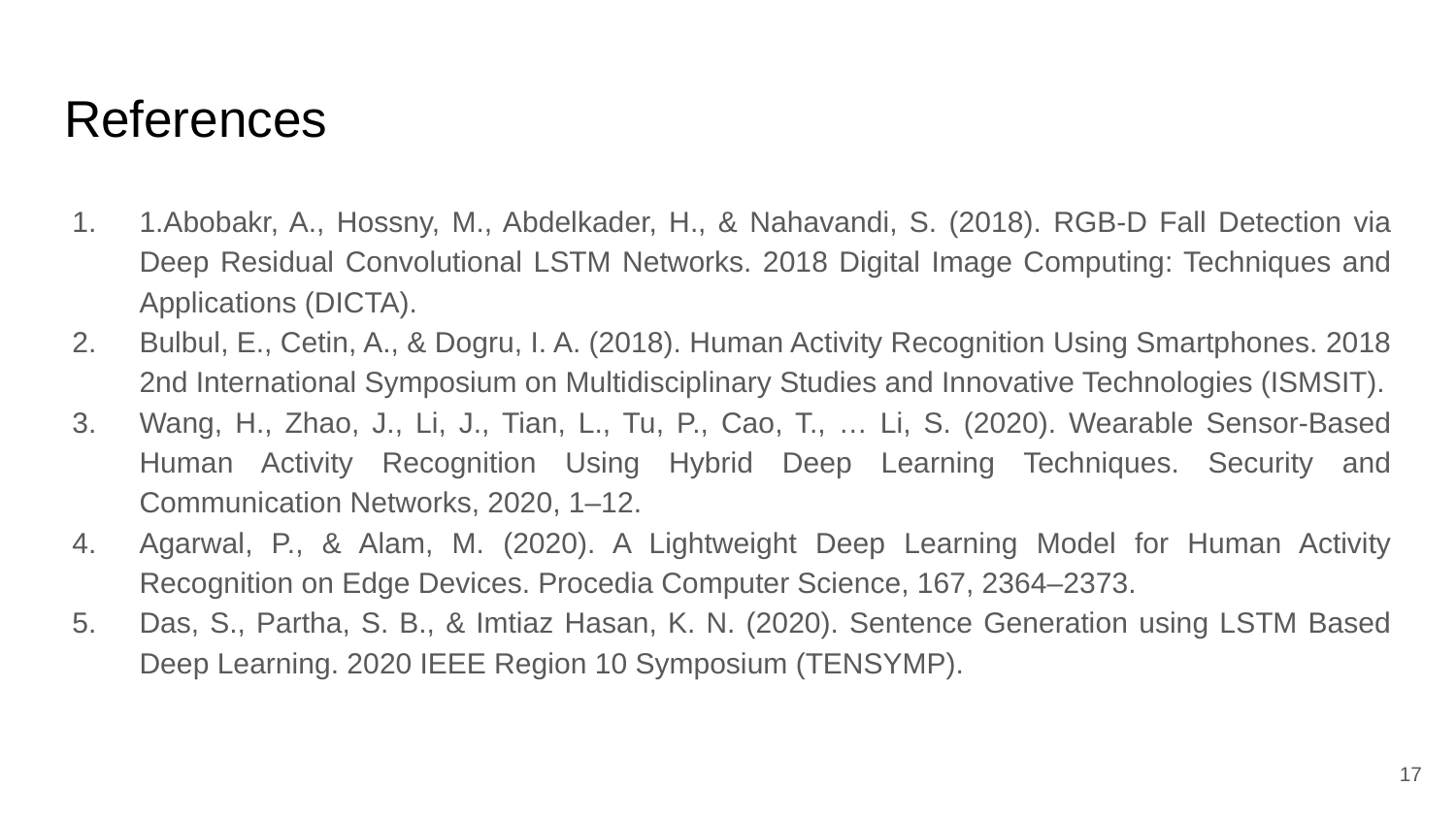

# References
1.Abobakr, A., Hossny, M., Abdelkader, H., & Nahavandi, S. (2018). RGB-D Fall Detection via Deep Residual Convolutional LSTM Networks. 2018 Digital Image Computing: Techniques and Applications (DICTA).
Bulbul, E., Cetin, A., & Dogru, I. A. (2018). Human Activity Recognition Using Smartphones. 2018 2nd International Symposium on Multidisciplinary Studies and Innovative Technologies (ISMSIT).
Wang, H., Zhao, J., Li, J., Tian, L., Tu, P., Cao, T., … Li, S. (2020). Wearable Sensor-Based Human Activity Recognition Using Hybrid Deep Learning Techniques. Security and Communication Networks, 2020, 1–12.
Agarwal, P., & Alam, M. (2020). A Lightweight Deep Learning Model for Human Activity Recognition on Edge Devices. Procedia Computer Science, 167, 2364–2373.
Das, S., Partha, S. B., & Imtiaz Hasan, K. N. (2020). Sentence Generation using LSTM Based Deep Learning. 2020 IEEE Region 10 Symposium (TENSYMP).

17